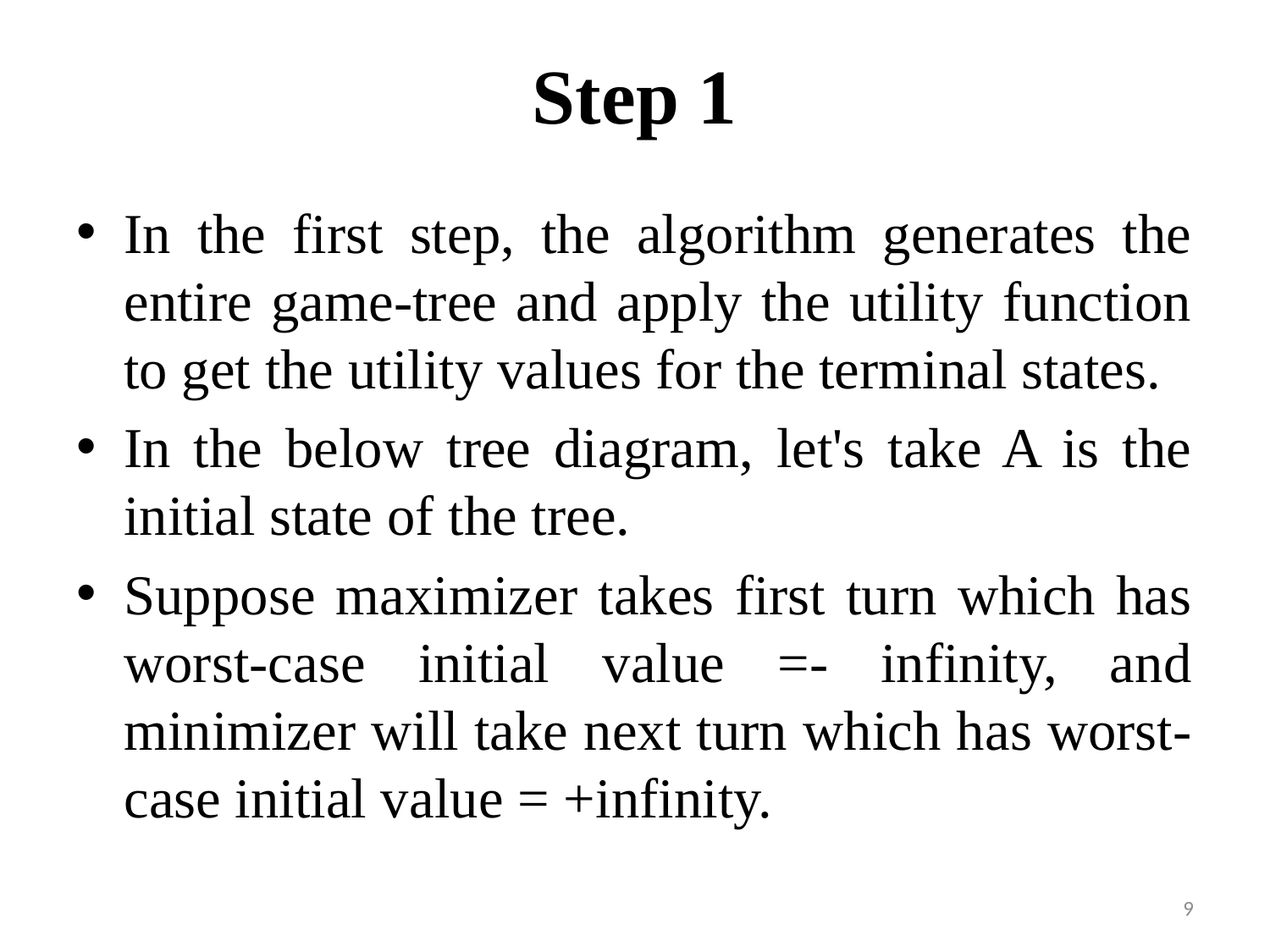

# Step 1
In the first step, the algorithm generates the entire game-tree and apply the utility function to get the utility values for the terminal states.
In the below tree diagram, let's take A is the initial state of the tree.
Suppose maximizer takes first turn which has worst-case initial value =- infinity, and minimizer will take next turn which has worst-case initial value = +infinity.
9